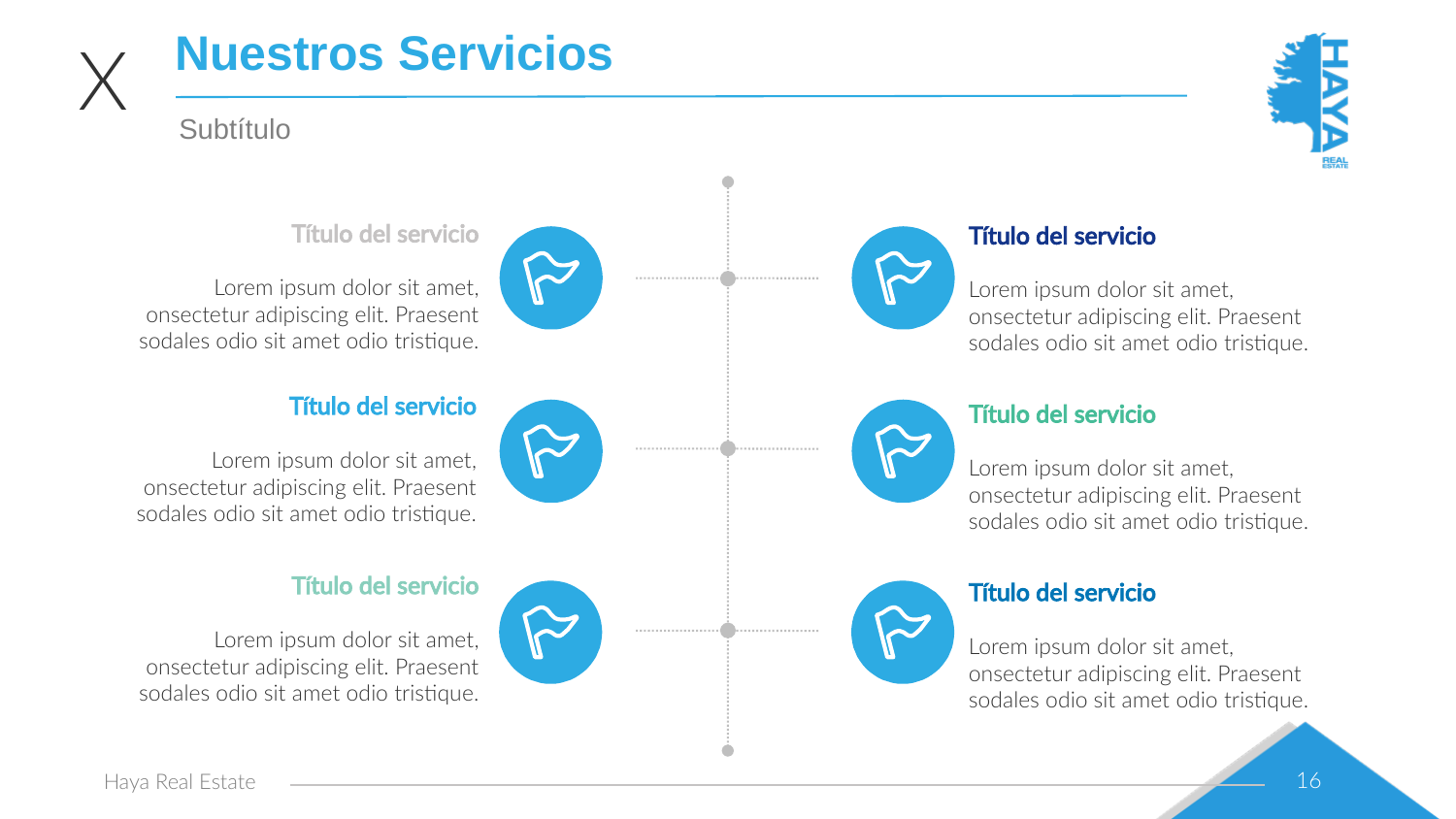

# Nuestros Servicios
X
Subtítulo
Título del servicio

Lorem ipsum dolor sit amet, onsectetur adipiscing elit. Praesent sodales odio sit amet odio tristique.
Título del servicio

Lorem ipsum dolor sit amet, onsectetur adipiscing elit. Praesent sodales odio sit amet odio tristique.

Título del servicio

Lorem ipsum dolor sit amet, onsectetur adipiscing elit. Praesent sodales odio sit amet odio tristique.
Título del servicio

Lorem ipsum dolor sit amet, onsectetur adipiscing elit. Praesent sodales odio sit amet odio tristique.

Título del servicio

Lorem ipsum dolor sit amet, onsectetur adipiscing elit. Praesent sodales odio sit amet odio tristique.
Título del servicio

Lorem ipsum dolor sit amet, onsectetur adipiscing elit. Praesent sodales odio sit amet odio tristique.